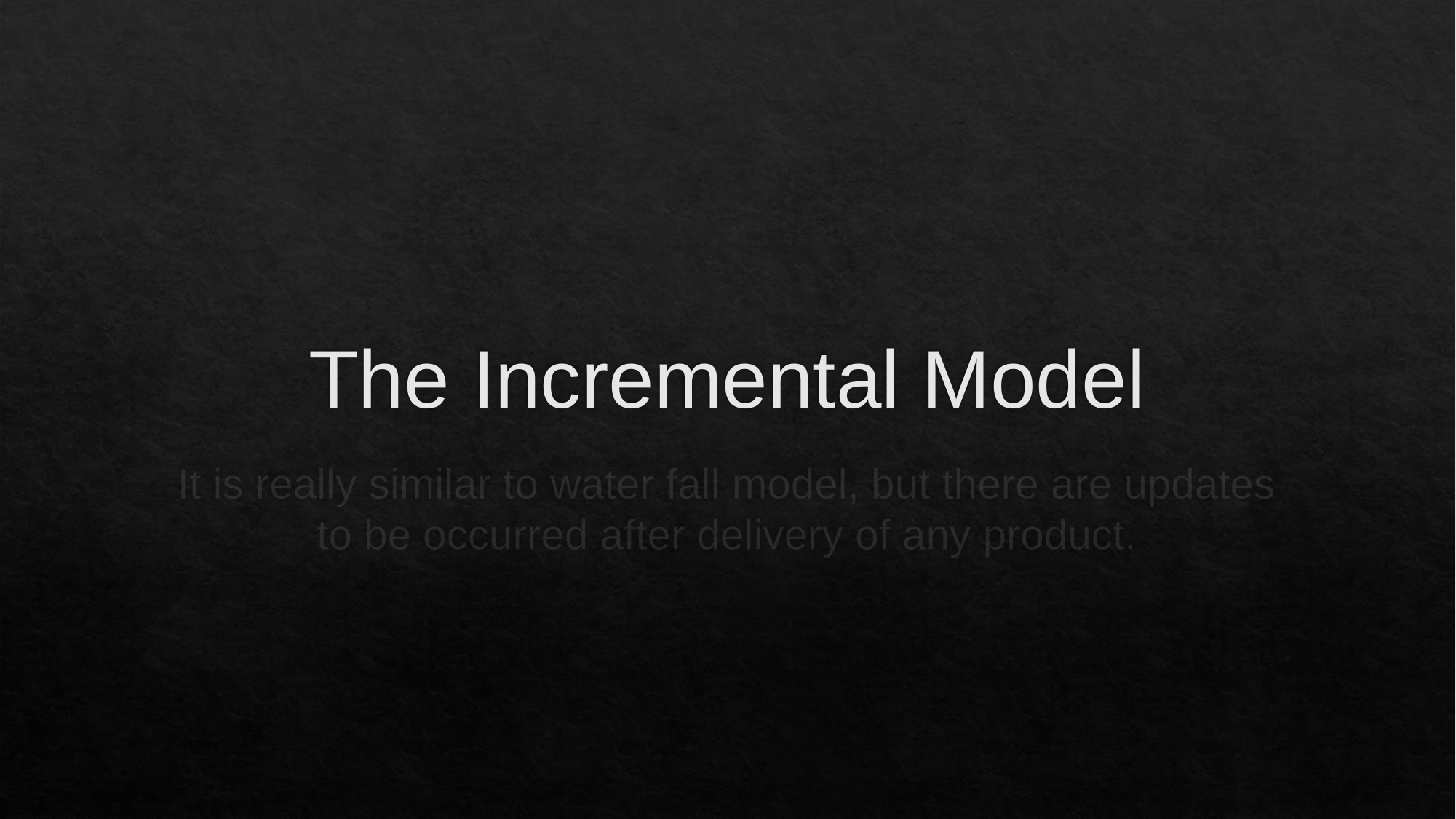

# The Incremental Model
It is really similar to water fall model, but there are updates to be occurred after delivery of any product.